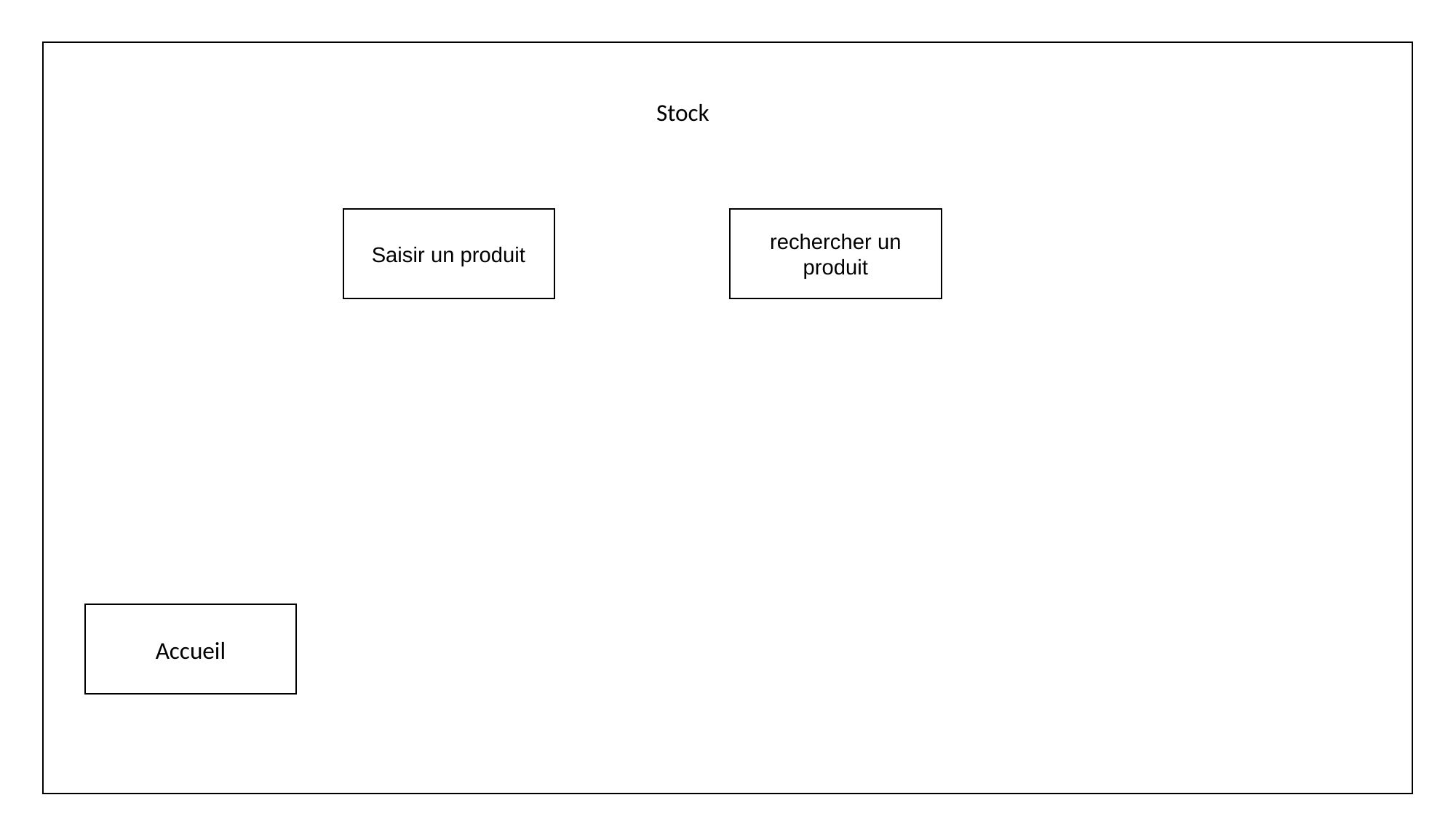

Stock
Saisir un produit
rechercher un produit
Accueil